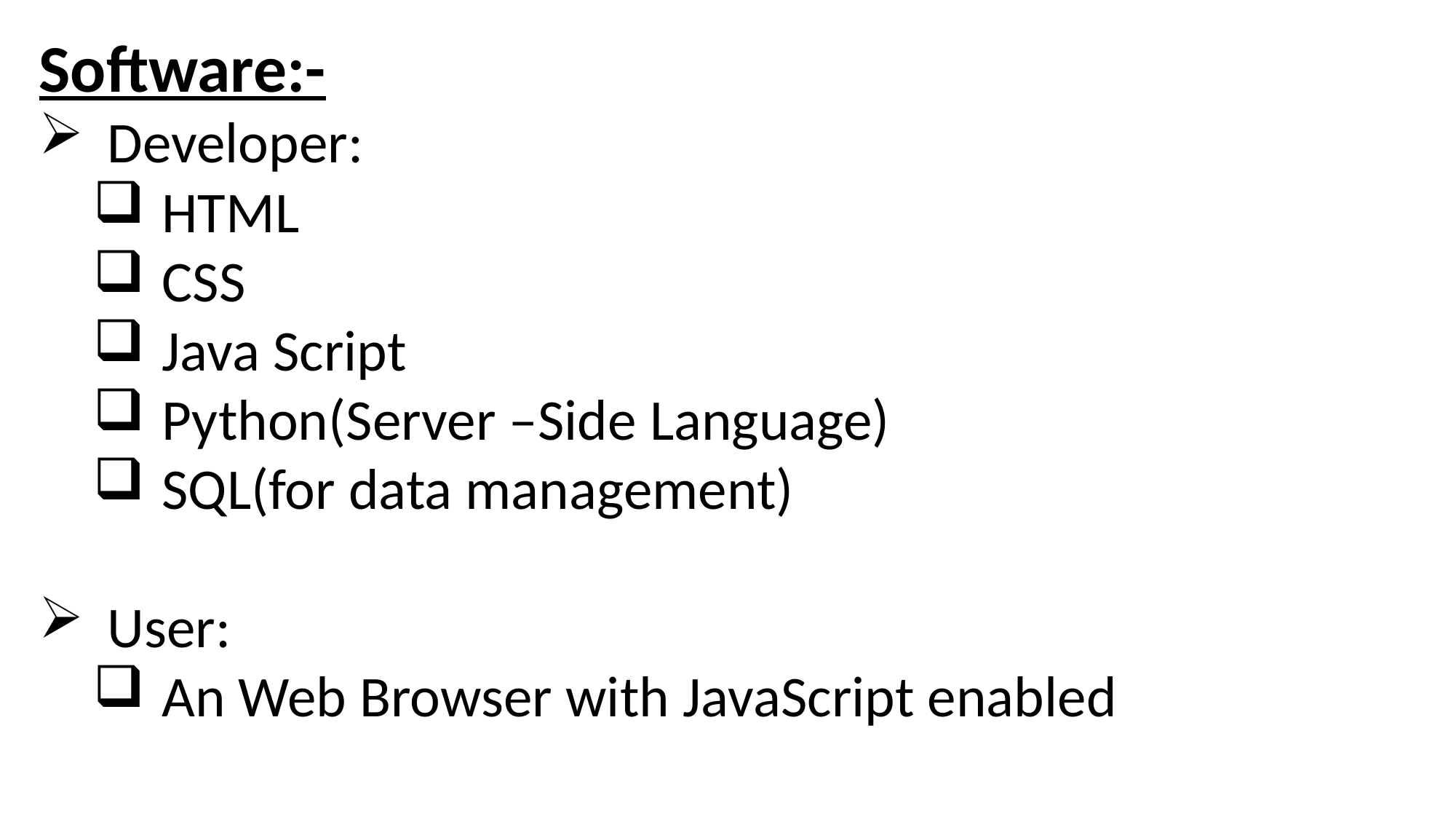

Software:-
Developer:
HTML
CSS
Java Script
Python(Server –Side Language)
SQL(for data management)

User:
An Web Browser with JavaScript enabled